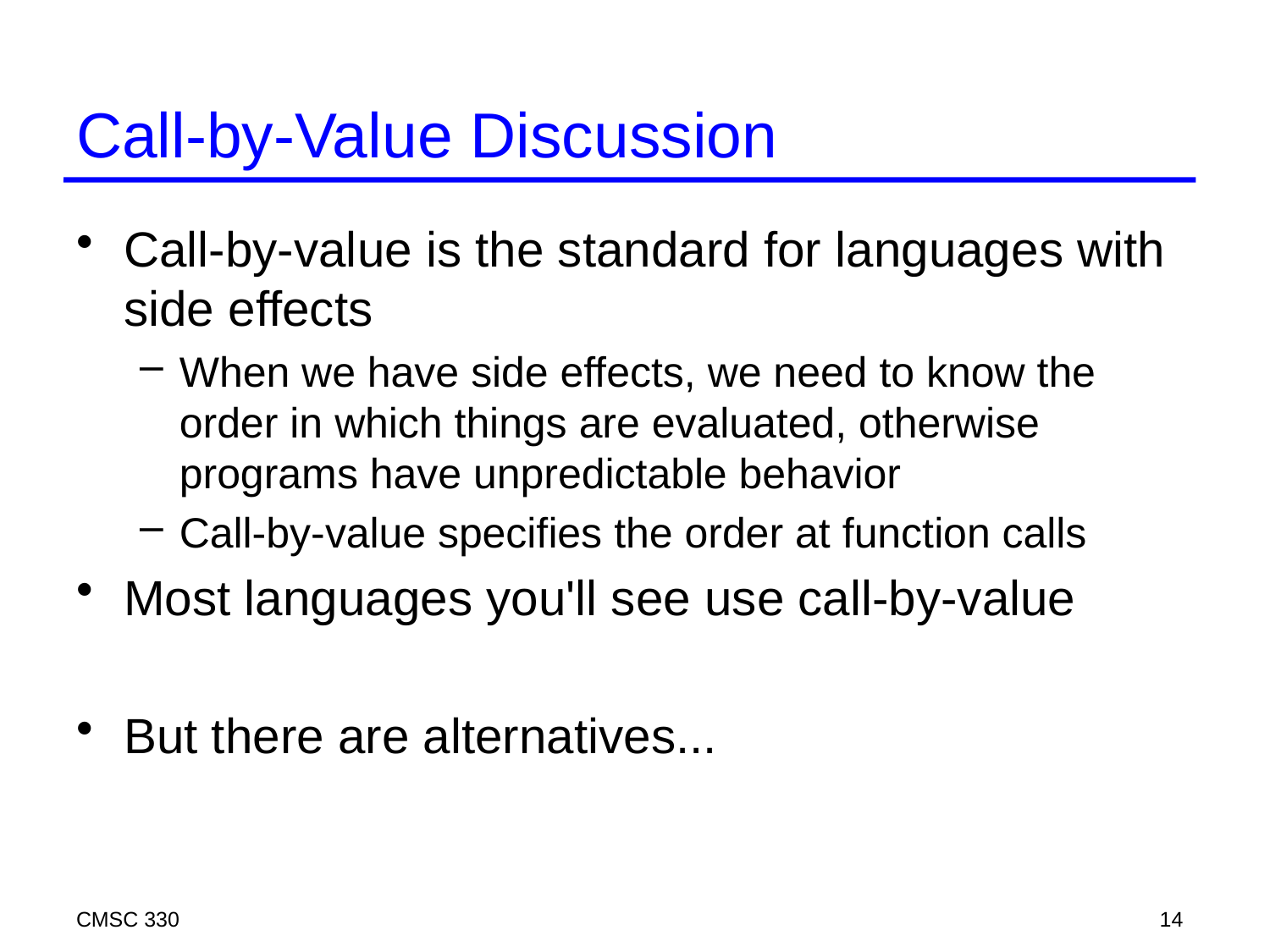

# Call-by-Value Discussion
Call-by-value is the standard for languages with side effects
When we have side effects, we need to know the order in which things are evaluated, otherwise programs have unpredictable behavior
Call-by-value specifies the order at function calls
Most languages you'll see use call-by-value

But there are alternatives...
CMSC 330
14